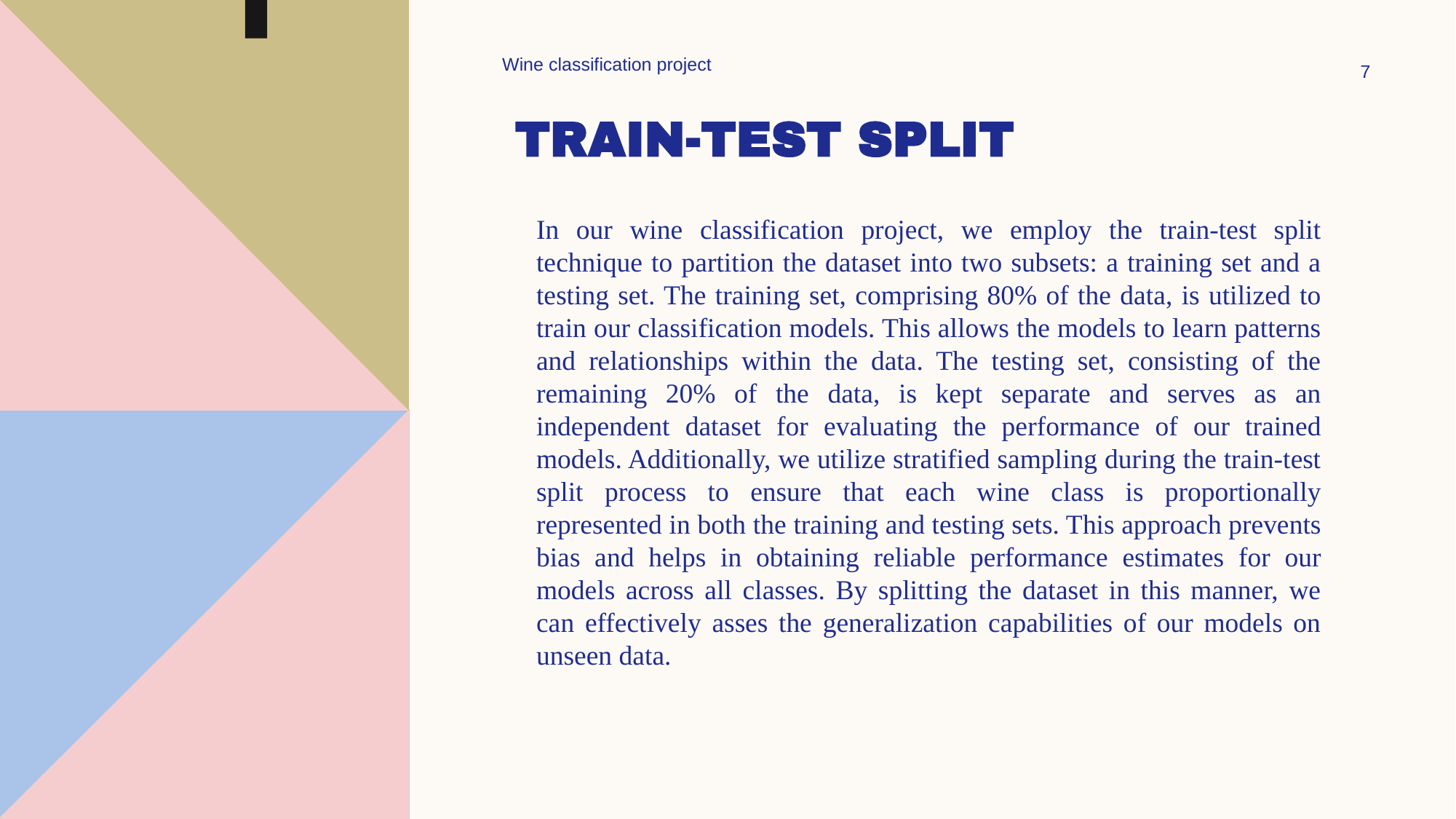

Wine classification project
7
# Train-test split
In our wine classification project, we employ the train-test split technique to partition the dataset into two subsets: a training set and a testing set. The training set, comprising 80% of the data, is utilized to train our classification models. This allows the models to learn patterns and relationships within the data. The testing set, consisting of the remaining 20% of the data, is kept separate and serves as an independent dataset for evaluating the performance of our trained models. Additionally, we utilize stratified sampling during the train-test split process to ensure that each wine class is proportionally represented in both the training and testing sets. This approach prevents bias and helps in obtaining reliable performance estimates for our models across all classes. By splitting the dataset in this manner, we can effectively asses the generalization capabilities of our models on unseen data.